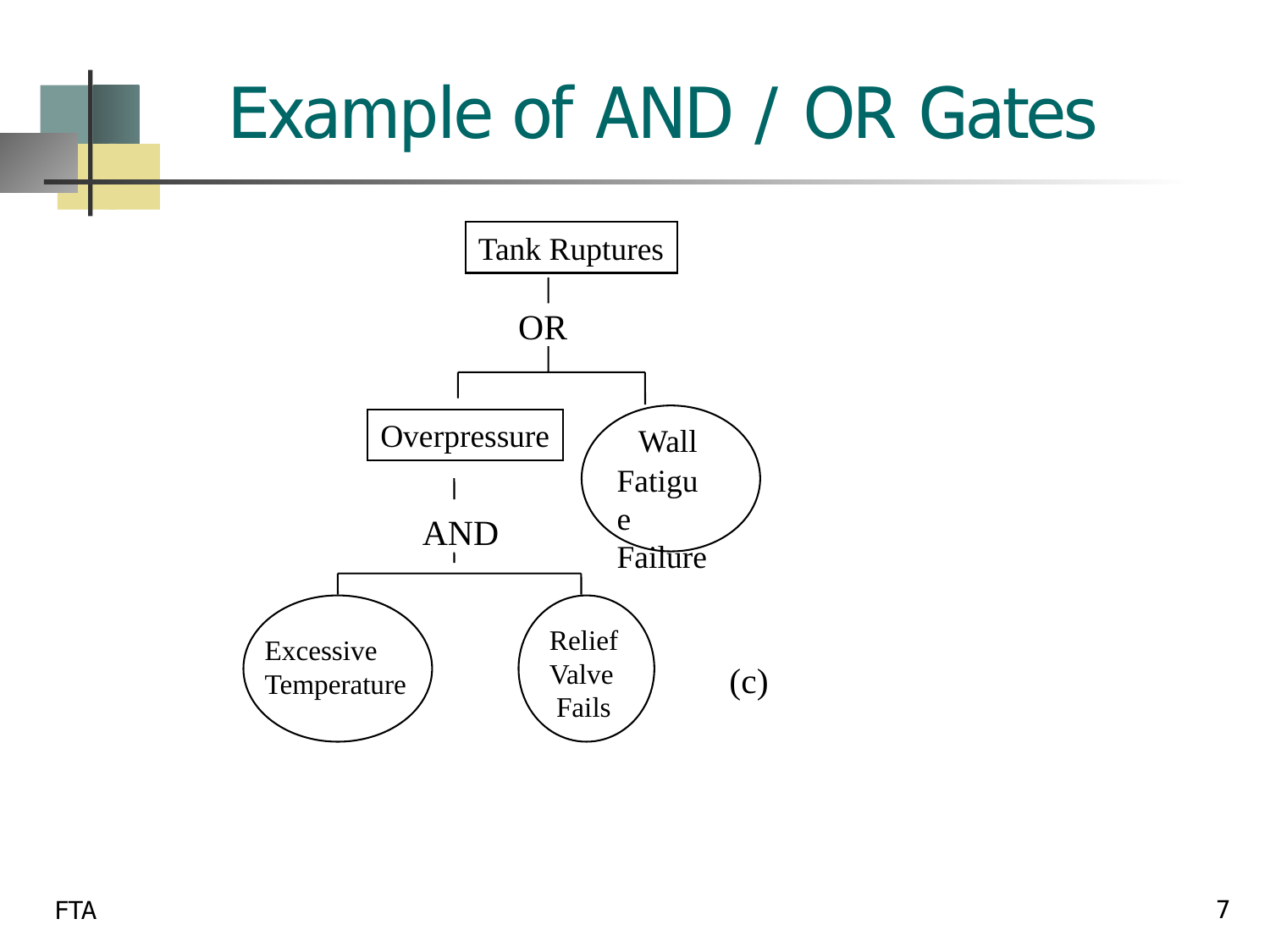

# Example of AND / OR Gates
Tank Ruptures

OR

  Wall
Fatigue
Failure

Overpressure

AND

Relief
Valve
 Fails
Excessive
Temperature
(c)
7
FTA